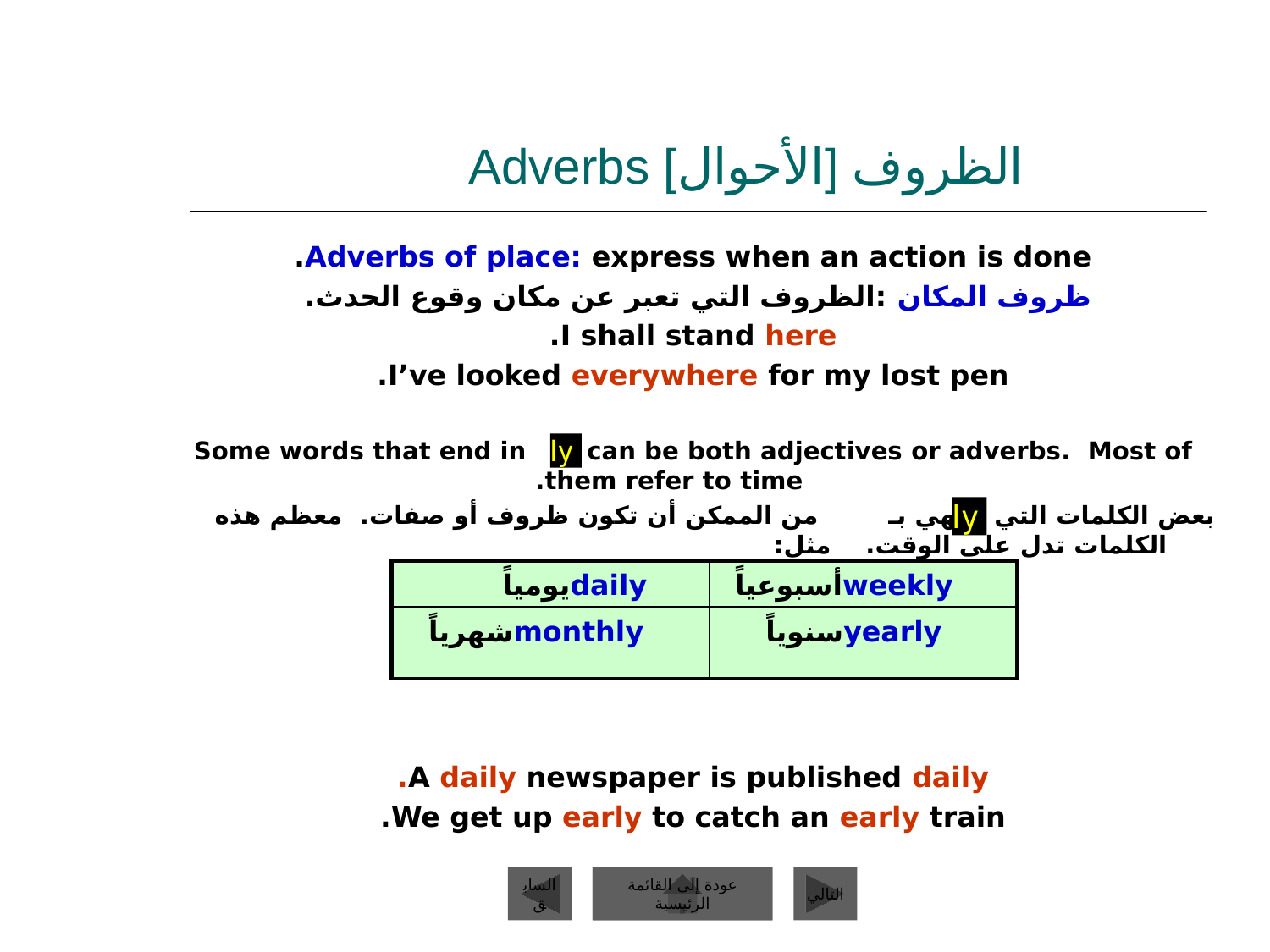

# الظروف [الأحوال] Adverbs
Adverbs of place: express when an action is done.
ظروف المكان :الظروف التي تعبر عن مكان وقوع الحدث.
I shall stand here.
I’ve looked everywhere for my lost pen.

Some words that end in       can be both adjectives or adverbs.  Most of them refer to time.
بعض الكلمات التي تنتهي بـ        من الممكن أن تكون ظروف أو صفات.  معظم هذه الكلمات تدل على الوقت.    مثل:

A daily newspaper is published daily.
We get up early to catch an early train.

ly
ly
     dailyيومياً
     weeklyأسبوعياً
     monthlyشهرياً
      yearlyسنوياً

السابق
عودة إلى القائمة الرئيسية
التالي
عودة إلى القائمة الرئيسية